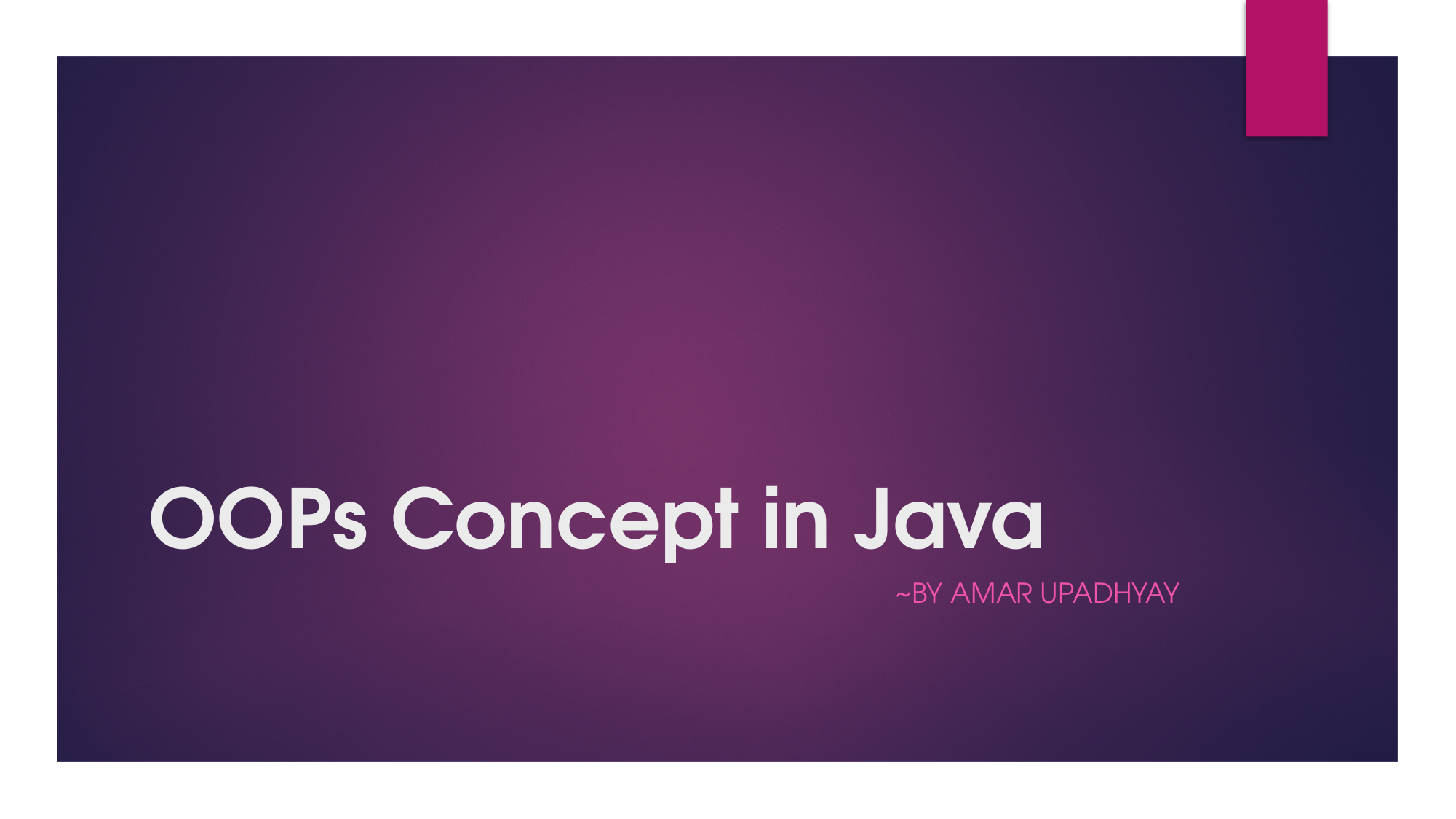

# OOPs Concept in Java
~By Amar upadhyay